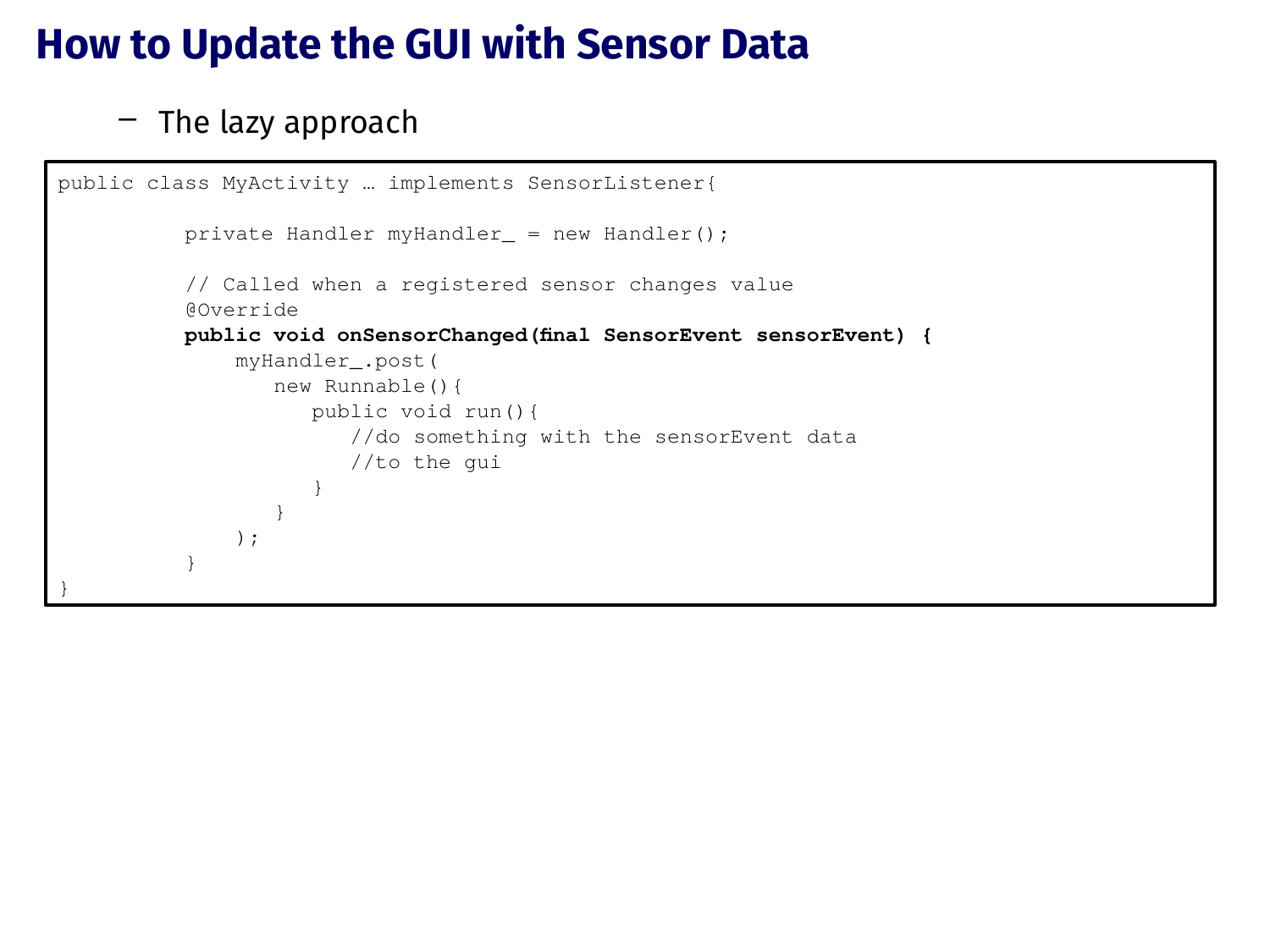

# How to Update the GUI with Sensor Data
The lazy approach

public class MyActivity … implements SensorListener{

  	private Handler myHandler_ = new Handler();

          // Called when a registered sensor changes value
	@Override
	public void onSensorChanged(final SensorEvent sensorEvent) {
	    myHandler_.post(
	       new Runnable(){
		public void run(){
		   //do something with the sensorEvent data
                       //to the gui
                    }
                 }
              );
	}
}